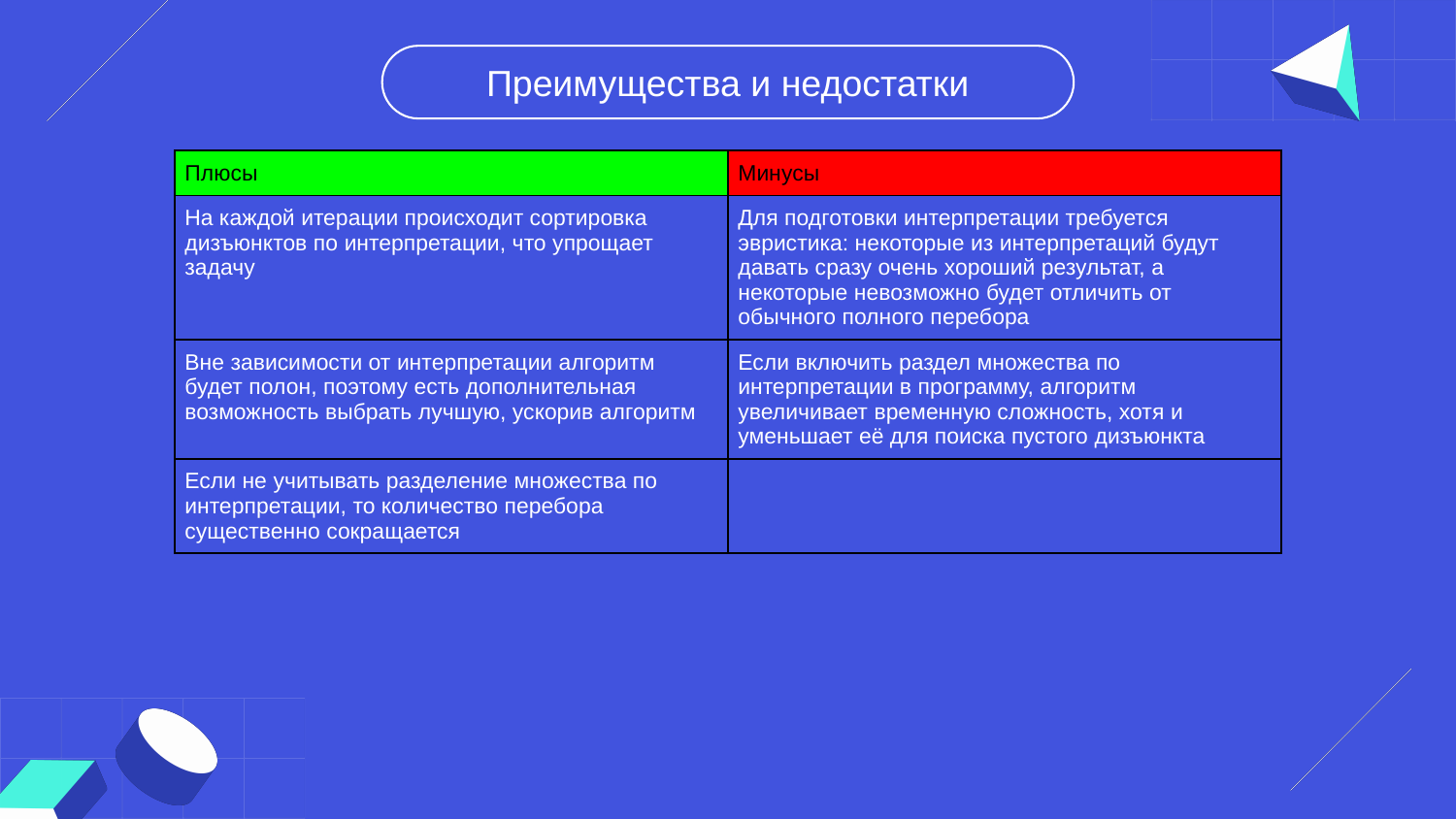

Преимущества и недостатки
| Плюсы | Минусы |
| --- | --- |
| На каждой итерации происходит сортировка дизъюнктов по интерпретации, что упрощает задачу | Для подготовки интерпретации требуется эвристика: некоторые из интерпретаций будут давать сразу очень хороший результат, а некоторые невозможно будет отличить от обычного полного перебора |
| Вне зависимости от интерпретации алгоритм будет полон, поэтому есть дополнительная возможность выбрать лучшую, ускорив алгоритм | Если включить раздел множества по интерпретации в программу, алгоритм увеличивает временную сложность, хотя и уменьшает её для поиска пустого дизъюнкта |
| Если не учитывать разделение множества по интерпретации, то количество перебора существенно сокращается |  |